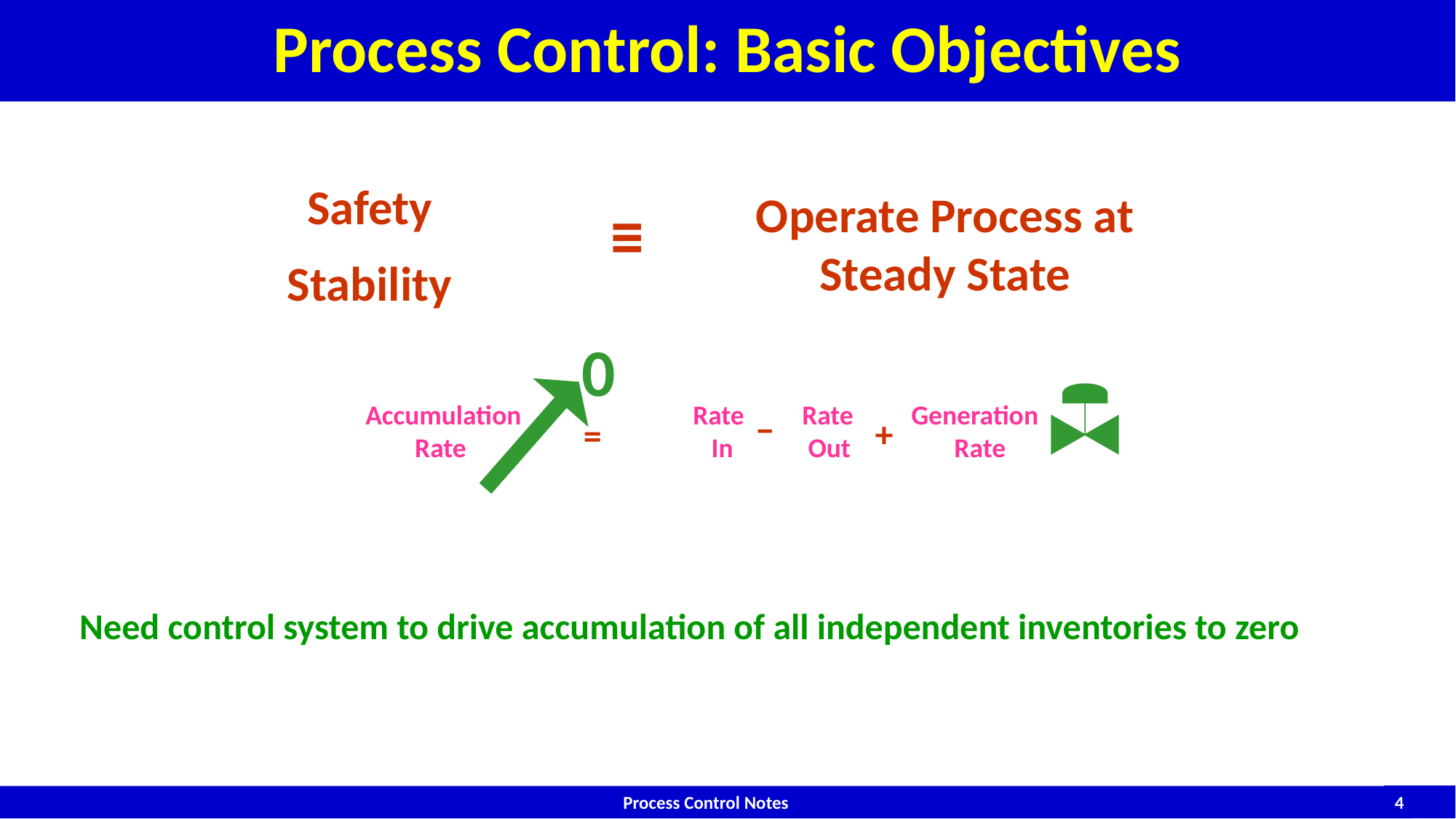

# Process Control: Basic Objectives
Safety

Stability
Operate Process at Steady State
≡
0

Accumulation		Rate	Rate	Generation
        Rate			   In	 Out	       Rate
−
+
=
Need control system to drive accumulation of all independent inventories to zero